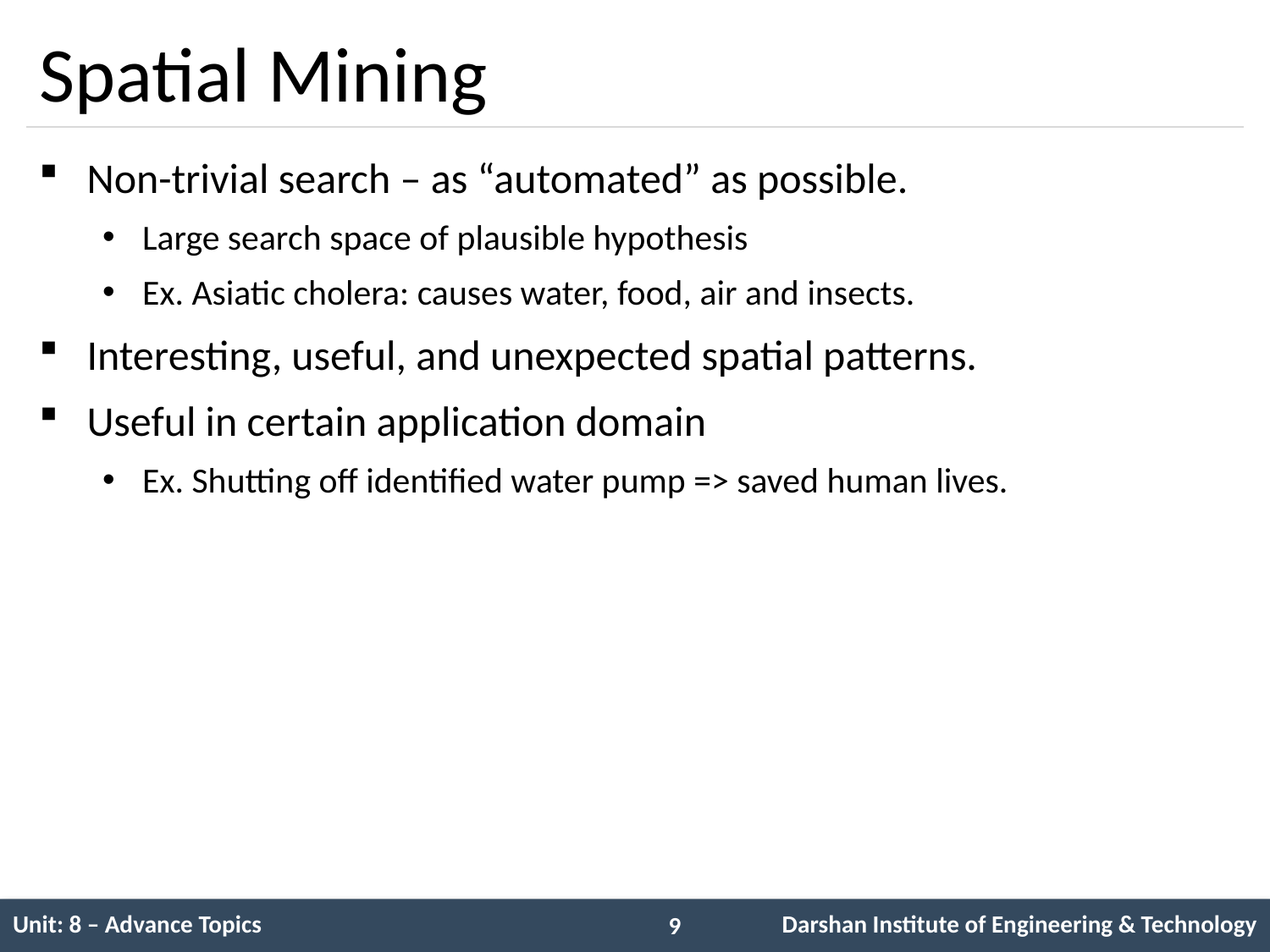

# Spatial Mining
Non-trivial search – as “automated” as possible.
Large search space of plausible hypothesis
Ex. Asiatic cholera: causes water, food, air and insects.
Interesting, useful, and unexpected spatial patterns.
Useful in certain application domain
Ex. Shutting off identified water pump => saved human lives.